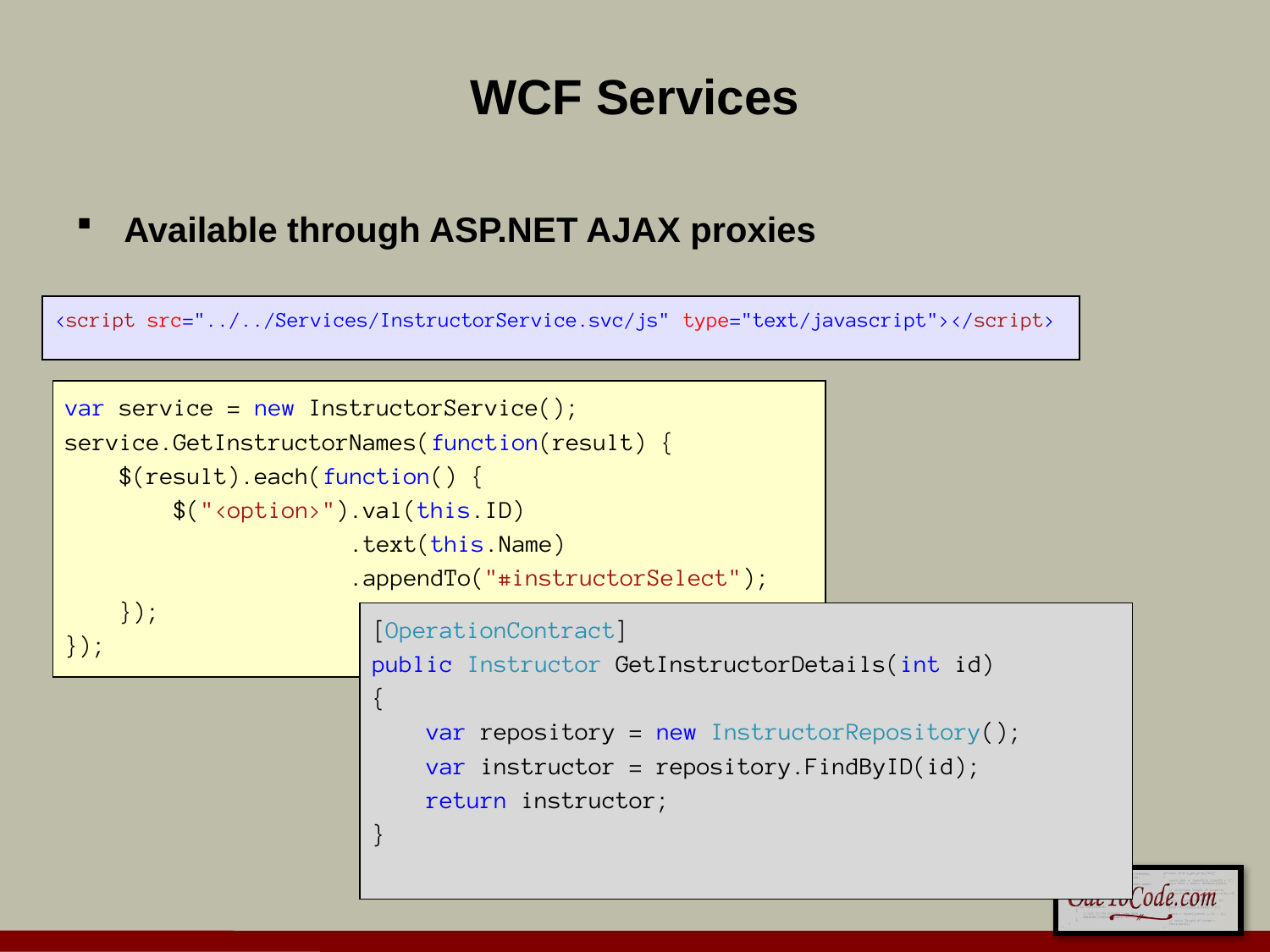

# WCF Services
Available through ASP.NET AJAX proxies

<script src="../../Services/InstructorService.svc/js" type="text/javascript"></script>

var service = new InstructorService();
service.GetInstructorNames(function(result) {
    $(result).each(function() {
        $("<option>").val(this.ID)
                     .text(this.Name)
                     .appendTo("#instructorSelect");
    });
});

[OperationContract]
public Instructor GetInstructorDetails(int id)
{
    var repository = new InstructorRepository();
    var instructor = repository.FindByID(id);
    return instructor;
}